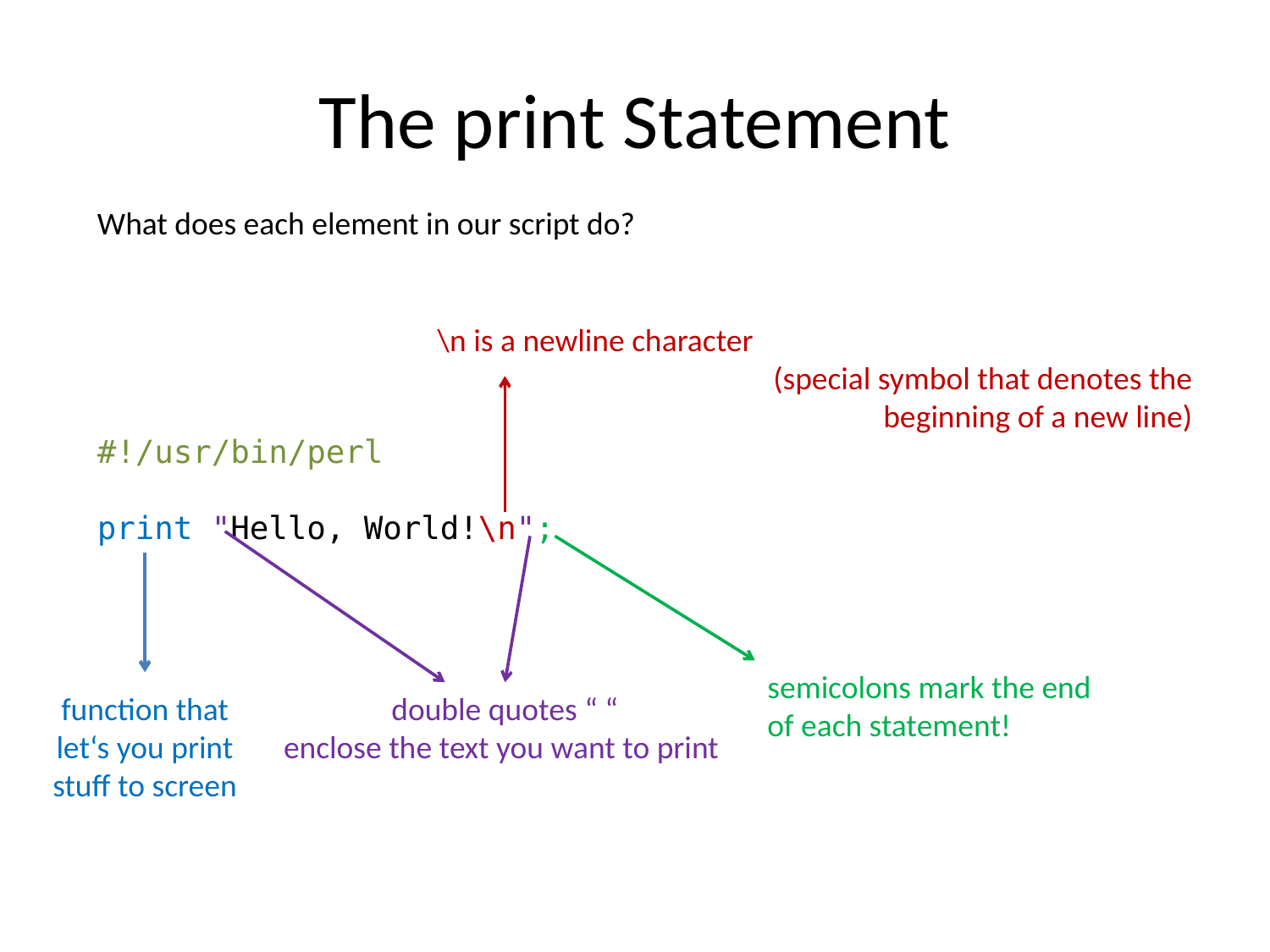

# The print Statement
What does each element in our script do?

#!/usr/bin/perl

print "Hello, World!\n";

\n is a newline character
		(special symbol that denotes the beginning of a new line)
semicolons mark the end of each statement!
function that let‘s you print stuff to screen
double quotes “ “
enclose the text you want to print